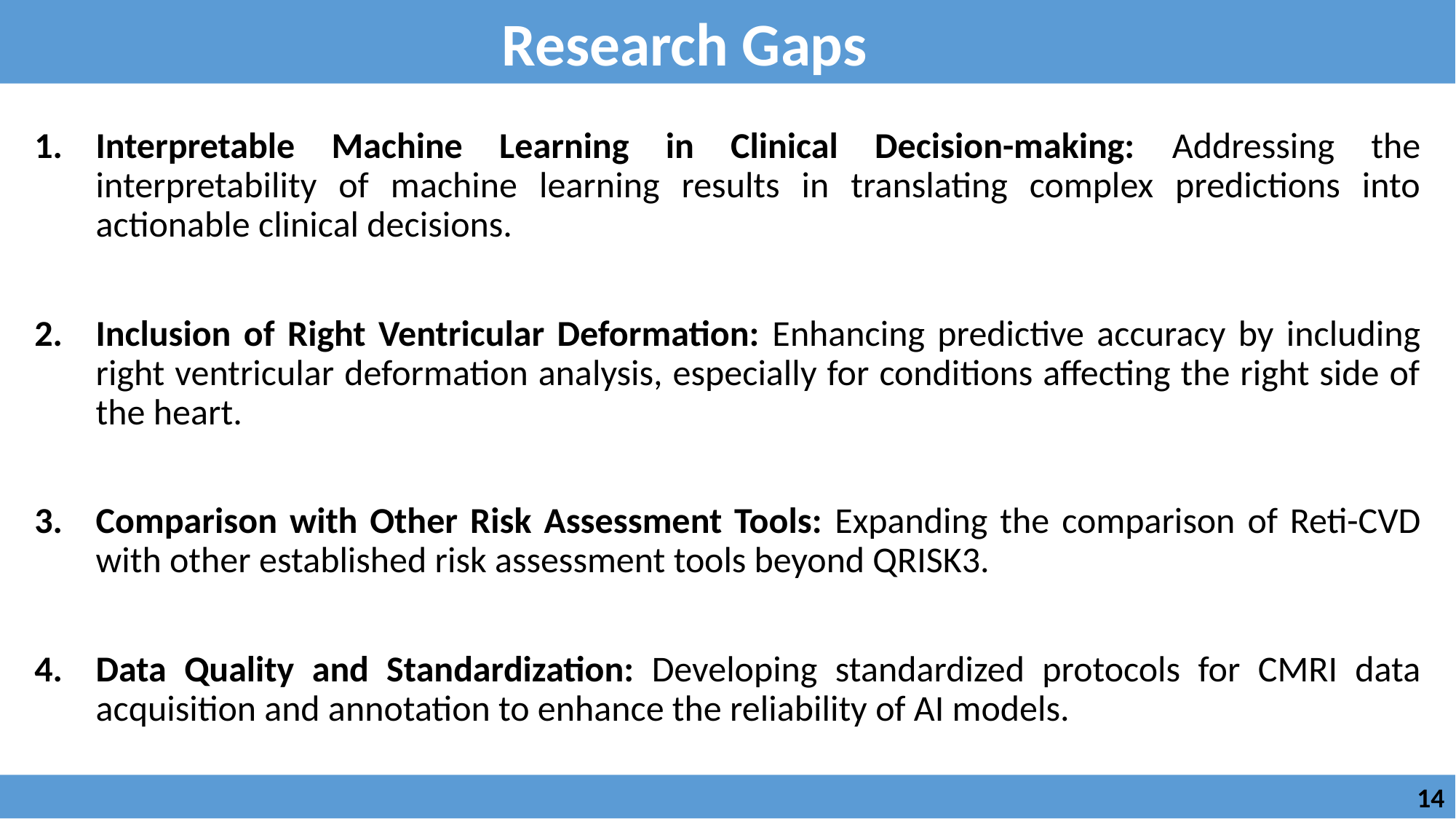

Research Gaps
Interpretable Machine Learning in Clinical Decision-making: Addressing the interpretability of machine learning results in translating complex predictions into actionable clinical decisions.

Inclusion of Right Ventricular Deformation: Enhancing predictive accuracy by including right ventricular deformation analysis, especially for conditions affecting the right side of the heart.

Comparison with Other Risk Assessment Tools: Expanding the comparison of Reti-CVD with other established risk assessment tools beyond QRISK3.

Data Quality and Standardization: Developing standardized protocols for CMRI data acquisition and annotation to enhance the reliability of AI models.

                                                                                                                                                                                                                                14